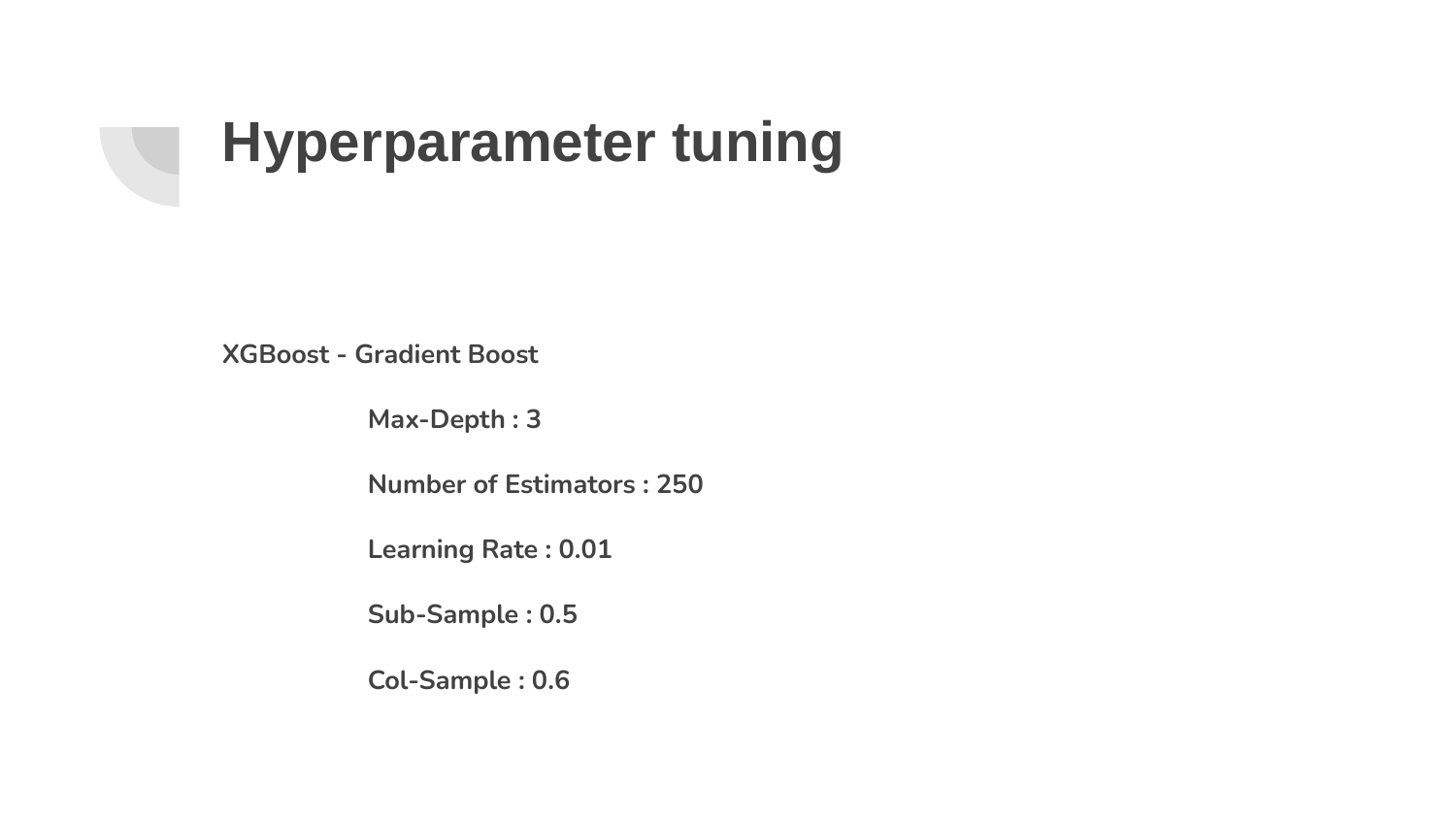

# Hyperparameter tuning
XGBoost - Gradient Boost
	Max-Depth : 3
	Number of Estimators : 250
	Learning Rate : 0.01
	Sub-Sample : 0.5
	Col-Sample : 0.6